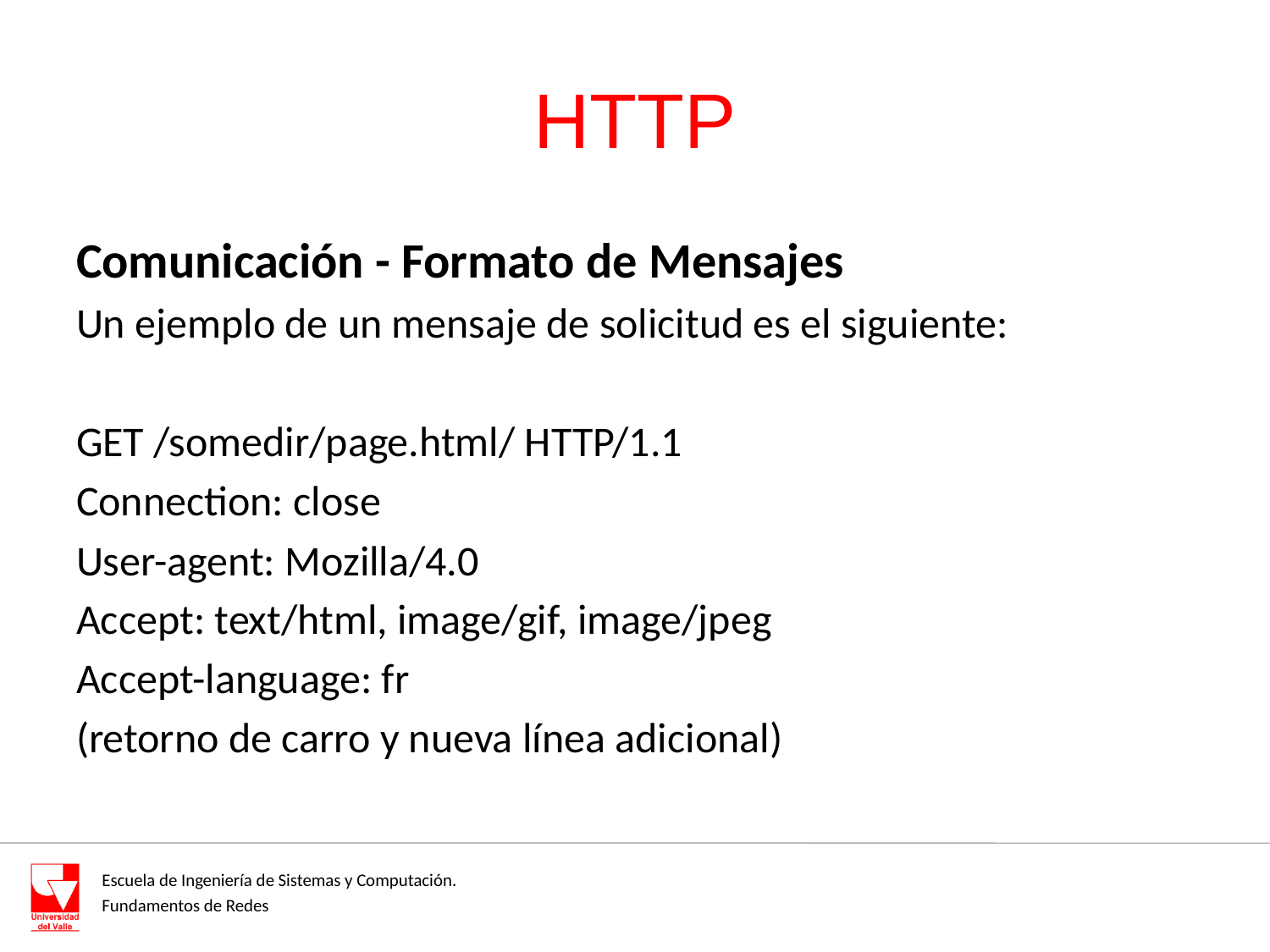

# HTTP
Comunicación - Formato de Mensajes
Un ejemplo de un mensaje de solicitud es el siguiente:

GET /somedir/page.html/ HTTP/1.1
Connection: close
User-agent: Mozilla/4.0
Accept: text/html, image/gif, image/jpeg
Accept-language: fr
(retorno de carro y nueva línea adicional)